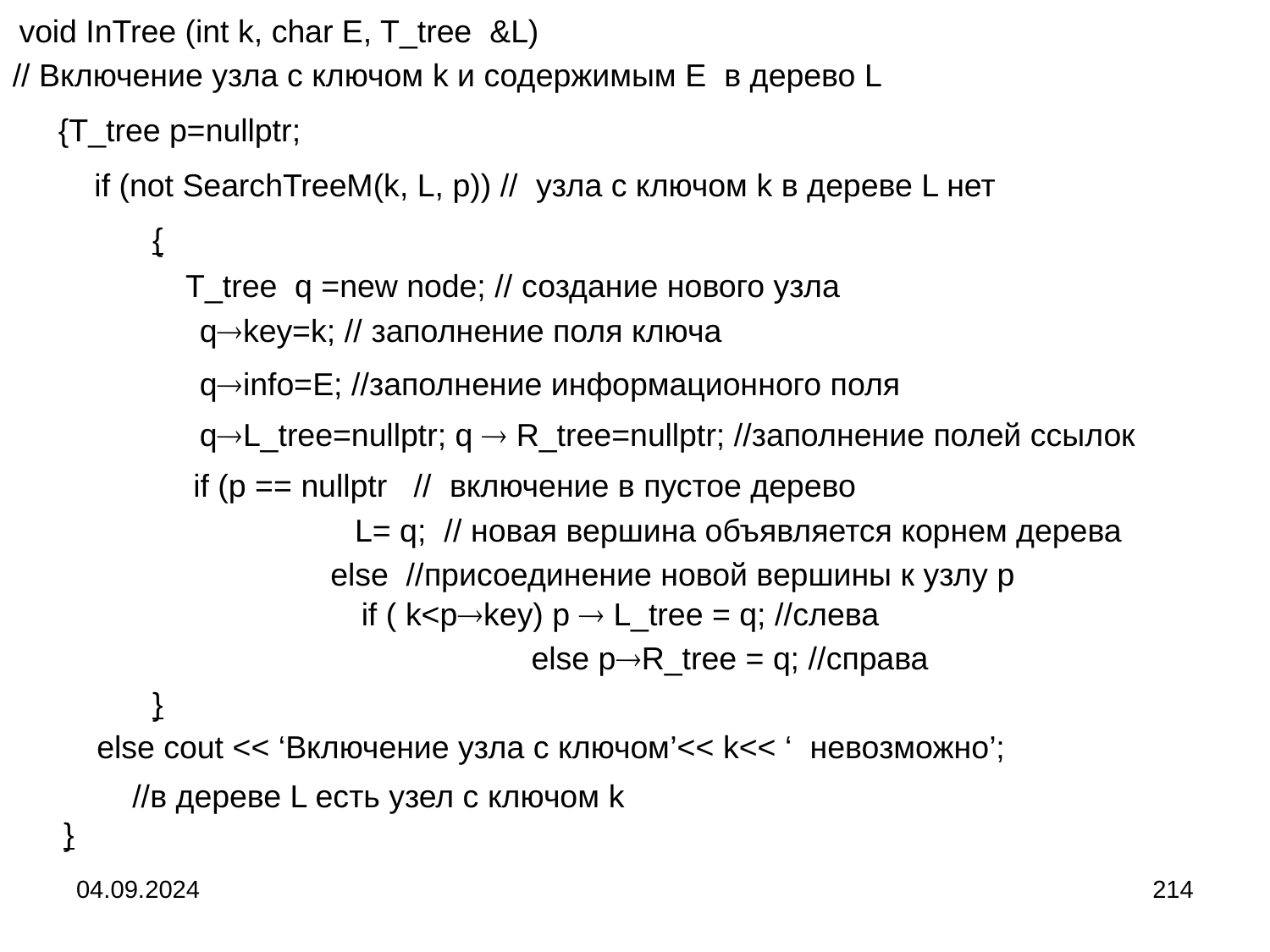

void InTree (int k, char E, T_tree  &L)
// Включение узла с ключом k и содержимым E  в дерево L
{T_tree p=nullptr;
if (not SearchTreeM(k, L, p)) //  узла с ключом k в дереве L нет
{
T_tree  q =new node; // создание нового узла
q→key=k; // заполнение поля ключа
q→info=E; //заполнение информационного поля
q→L_tree=nullptr; q → R_tree=nullptr; //заполнение полей ссылок
if (p == nullptr   //  включение в пустое дерево
L= q;  // новая вершина объявляется корнем дерева
else  //присоединение новой вершины к узлу p
if ( k<p→key) p → L_tree = q; //слева
else p→R_tree = q; //справа
}
else cout << ‘Включение узла с ключом’<< k<< ‘  невозможно’;
    //в дереве L есть узел с ключом k
}
04.09.2024
214